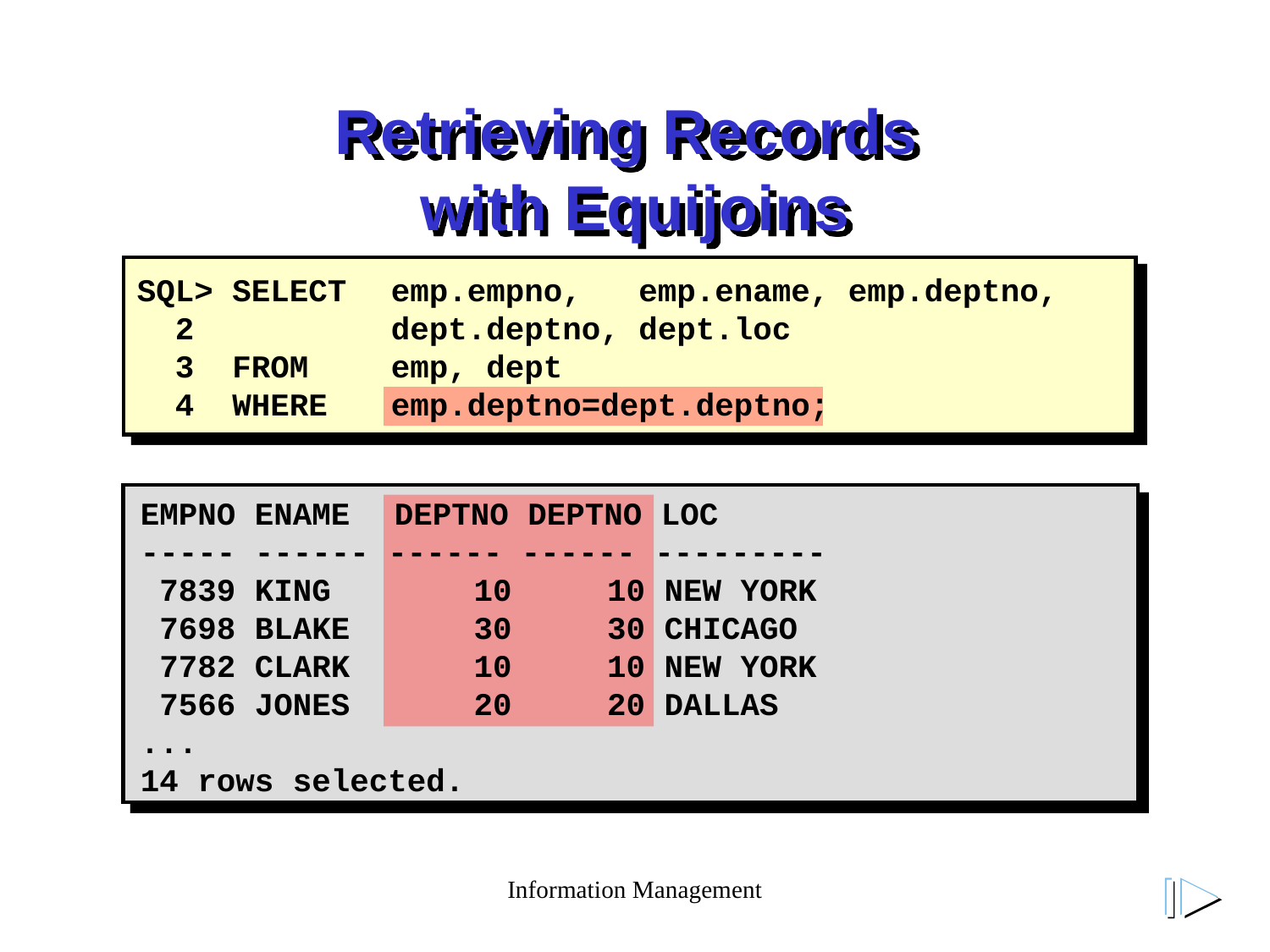

# Retrieving Records with Equijoins
SQL> SELECT 	emp.empno,   emp.ename, emp.deptno,
  2		dept.deptno, dept.loc
  3  FROM   	emp, dept
  4  WHERE  	emp.deptno=dept.deptno;

EMPNO ENAME 	DEPTNO DEPTNO LOC
----- ------ ------ ------ ---------
 7839 KING	    	10     10 NEW YORK
 7698 BLAKE  	    	30     30 CHICAGO
 7782 CLARK	    	10     10 NEW YORK
 7566 JONES      	20     20 DALLAS
...
14 rows selected.
Information Management